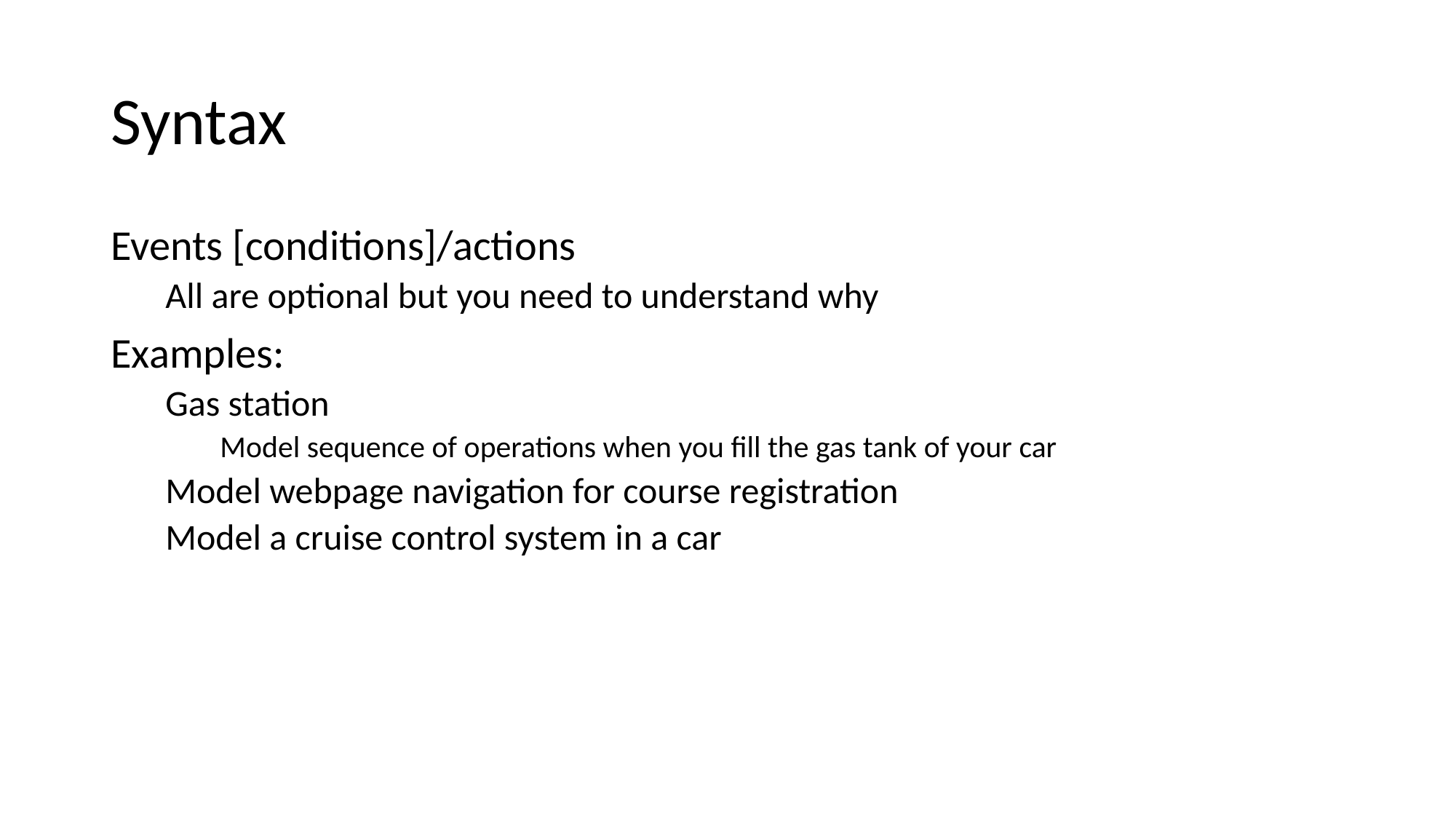

# Syntax
Events [conditions]/actions
All are optional but you need to understand why
Examples:
Gas station
Model sequence of operations when you fill the gas tank of your car
Model webpage navigation for course registration
Model a cruise control system in a car